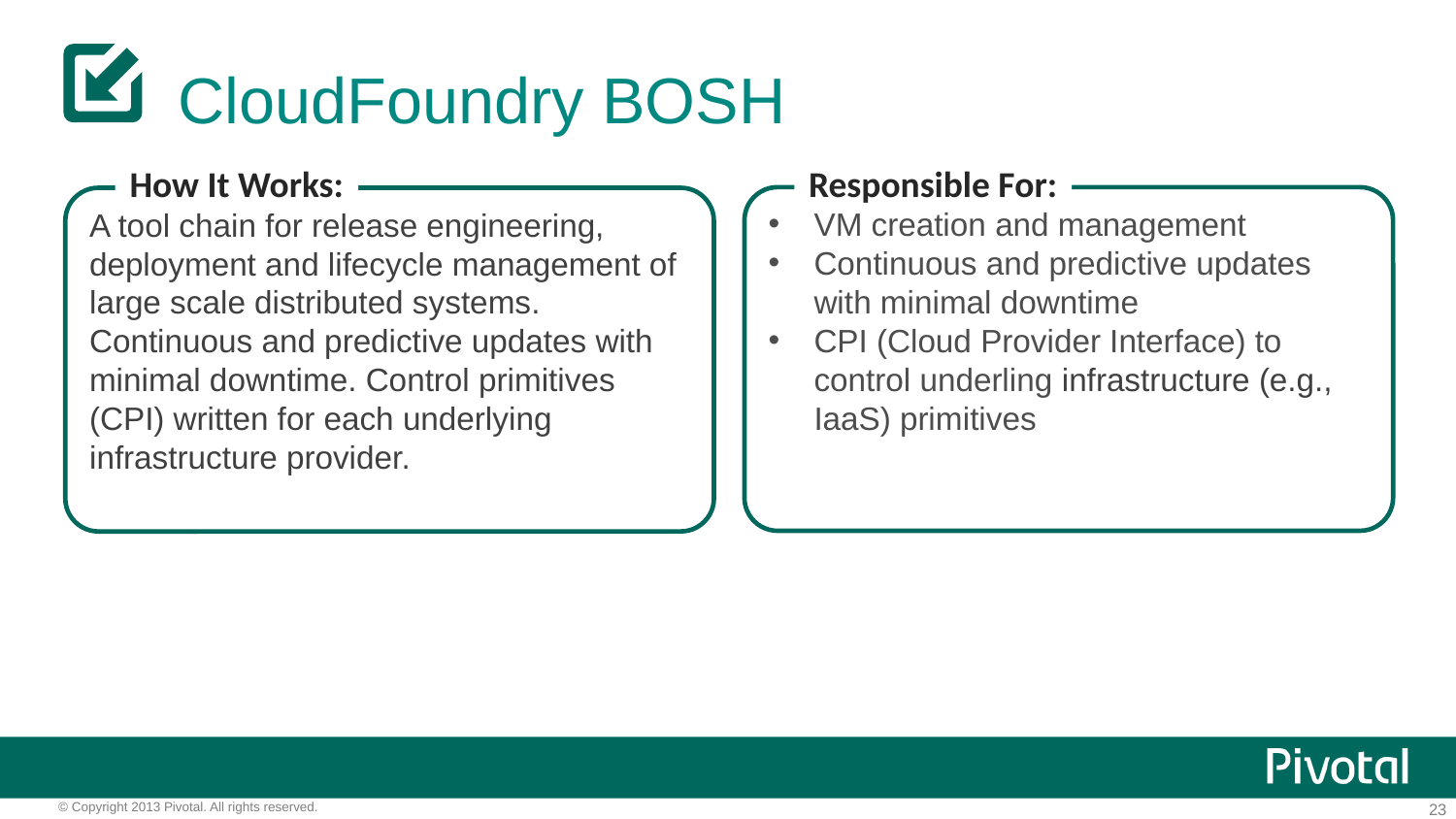

CloudFoundry BOSH
Responsible For:
How It Works:
VM creation and management
Continuous and predictive updates with minimal downtime
CPI (Cloud Provider Interface) to control underling infrastructure (e.g., IaaS) primitives
A tool chain for release engineering, deployment and lifecycle management of large scale distributed systems. Continuous and predictive updates with minimal downtime. Control primitives (CPI) written for each underlying infrastructure provider.